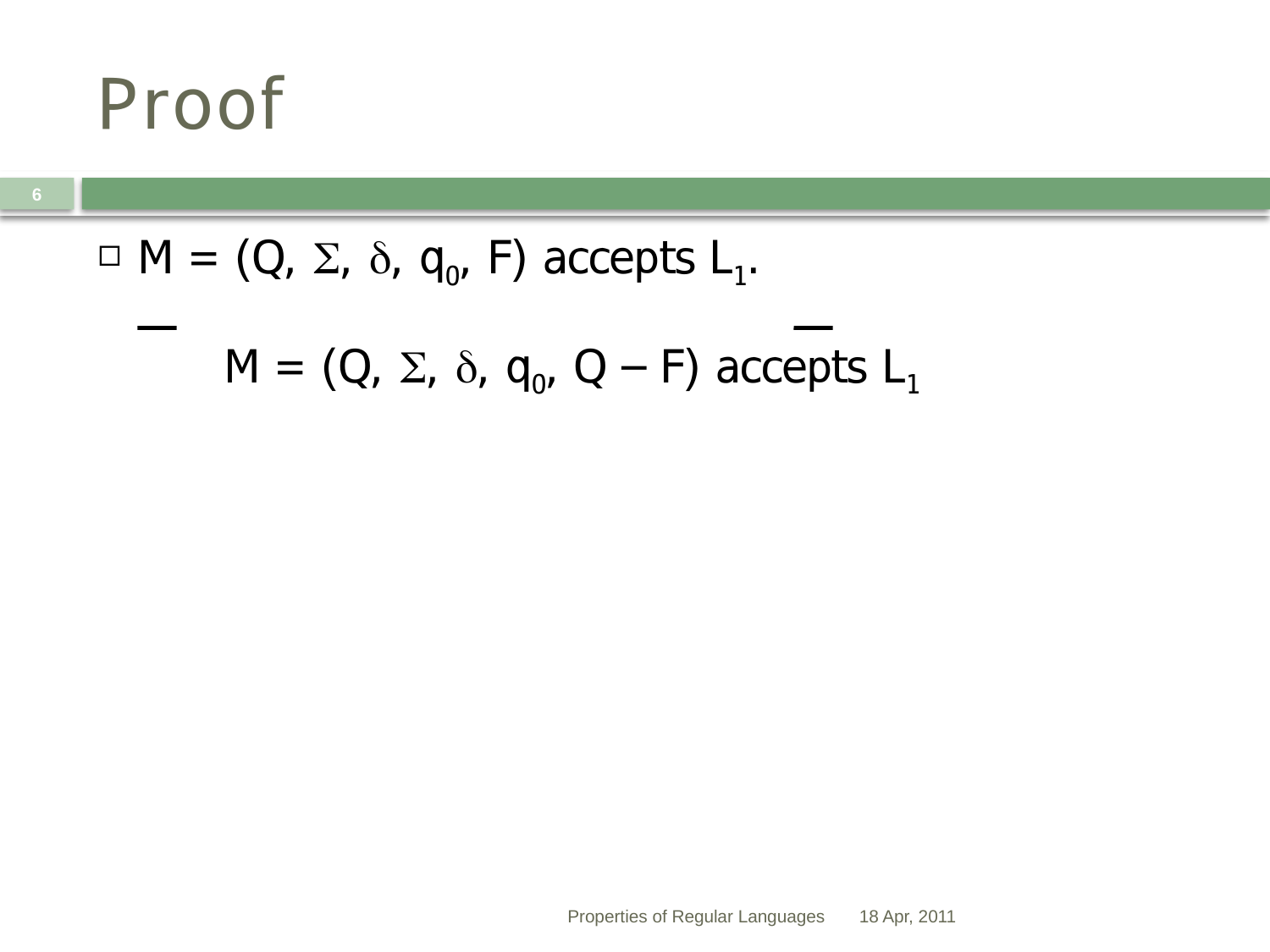

# Proof
6
 	M = (Q, Σ, δ, q0, F) accepts L1.
	M = (Q, Σ, δ, q0, Q – F) accepts L1

Properties of Regular Languages
18 Apr, 2011